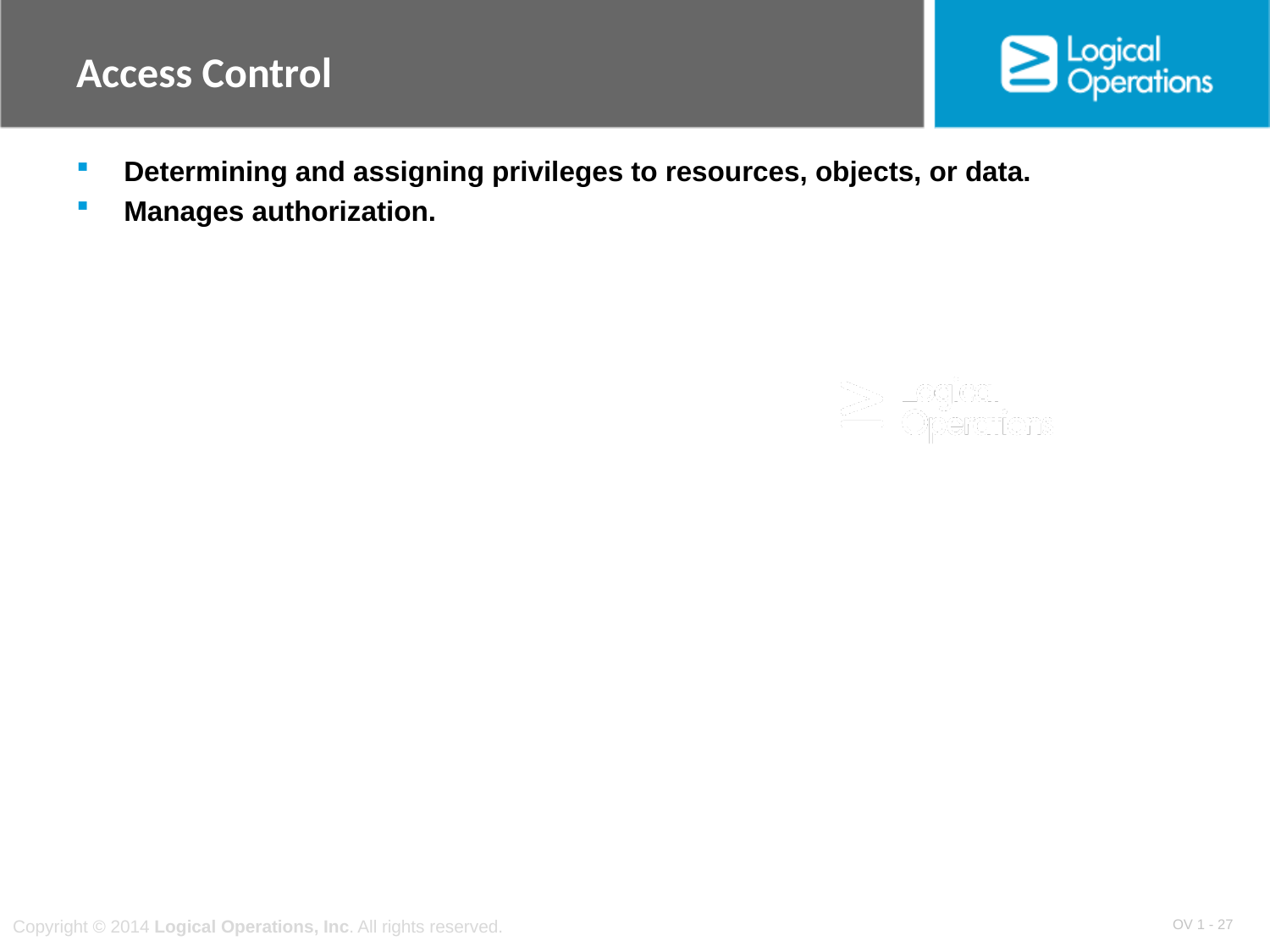

# Access Control
Determining and assigning privileges to resources, objects, or data.
Manages authorization.